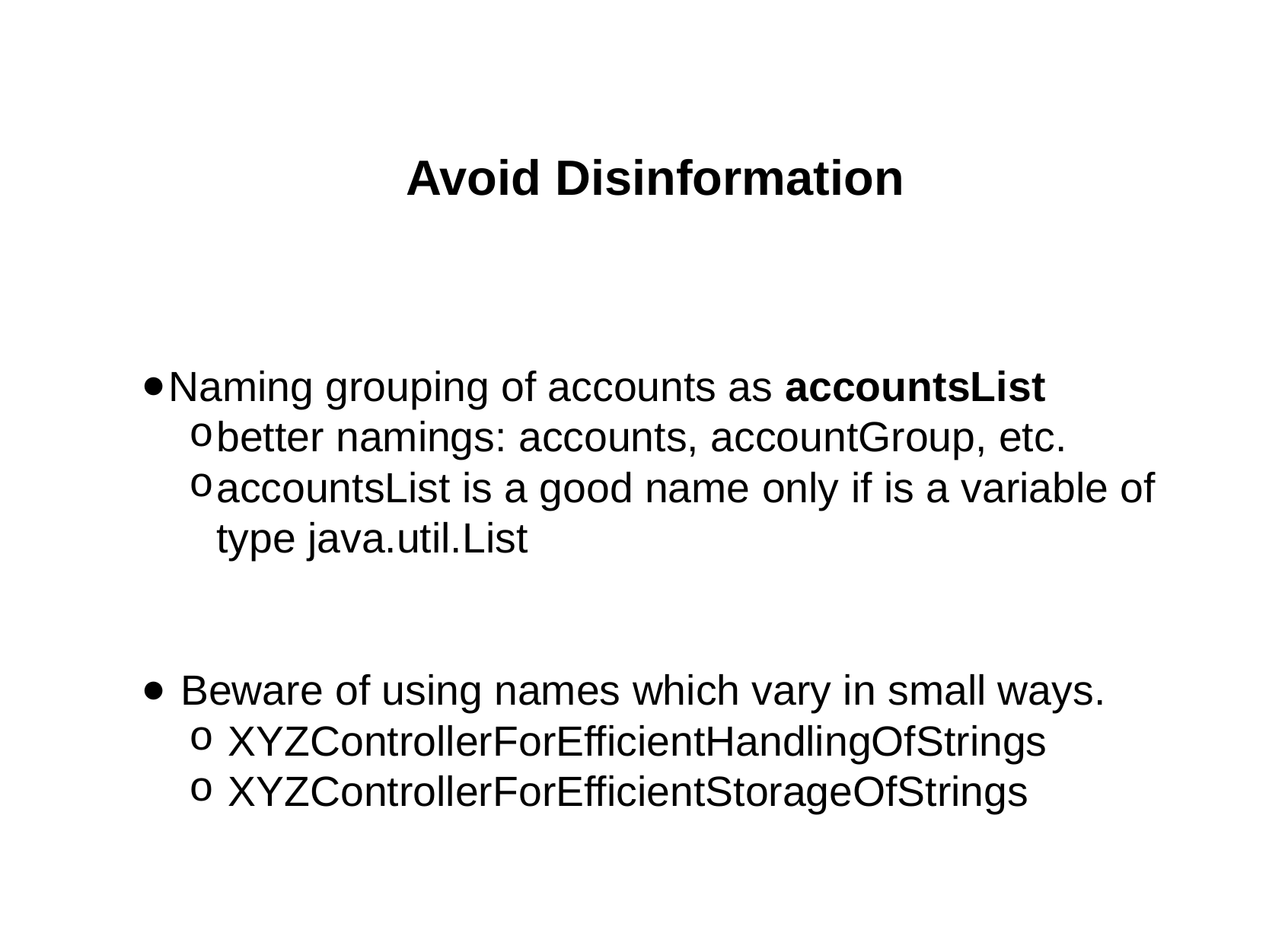

# Avoid Disinformation

Naming grouping of accounts as accountsList
better namings: accounts, accountGroup, etc.
accountsList is a good name only if is a variable of type java.util.List

 Beware of using names which vary in small ways.
 XYZControllerForEfficientHandlingOfStrings
 XYZControllerForEfficientStorageOfStrings